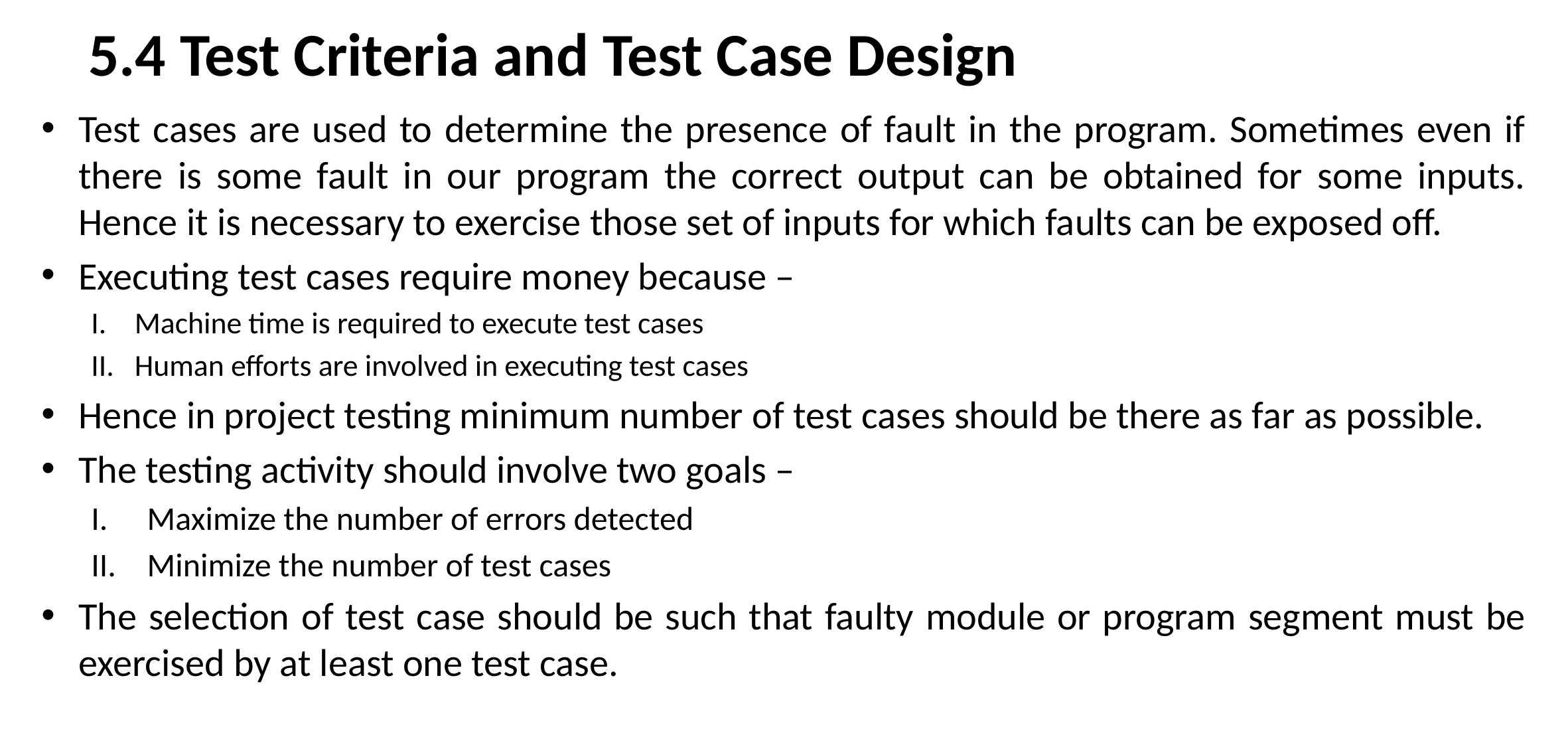

# 5.4 Test Criteria and Test Case Design
Test cases are used to determine the presence of fault in the program. Sometimes even if there is some fault in our program the correct output can be obtained for some inputs. Hence it is necessary to exercise those set of inputs for which faults can be exposed off.
Executing test cases require money because –
Machine time is required to execute test cases
Human efforts are involved in executing test cases
Hence in project testing minimum number of test cases should be there as far as possible.
The testing activity should involve two goals –
Maximize the number of errors detected
Minimize the number of test cases
The selection of test case should be such that faulty module or program segment must be exercised by at least one test case.